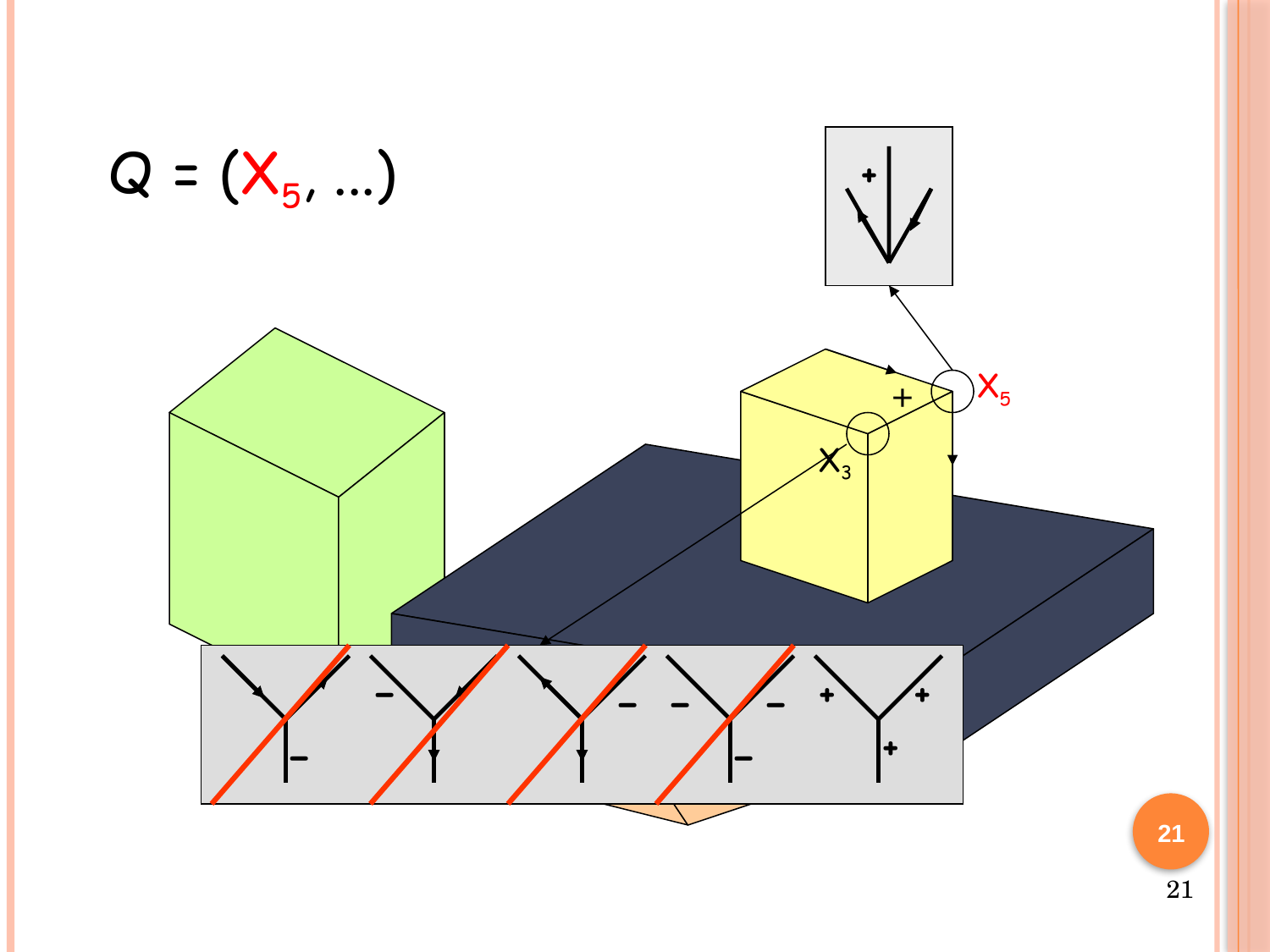

+

Q = (X5, ...)

+

X5

-

-

-

-
-
-

+
+

+
X3

21
21